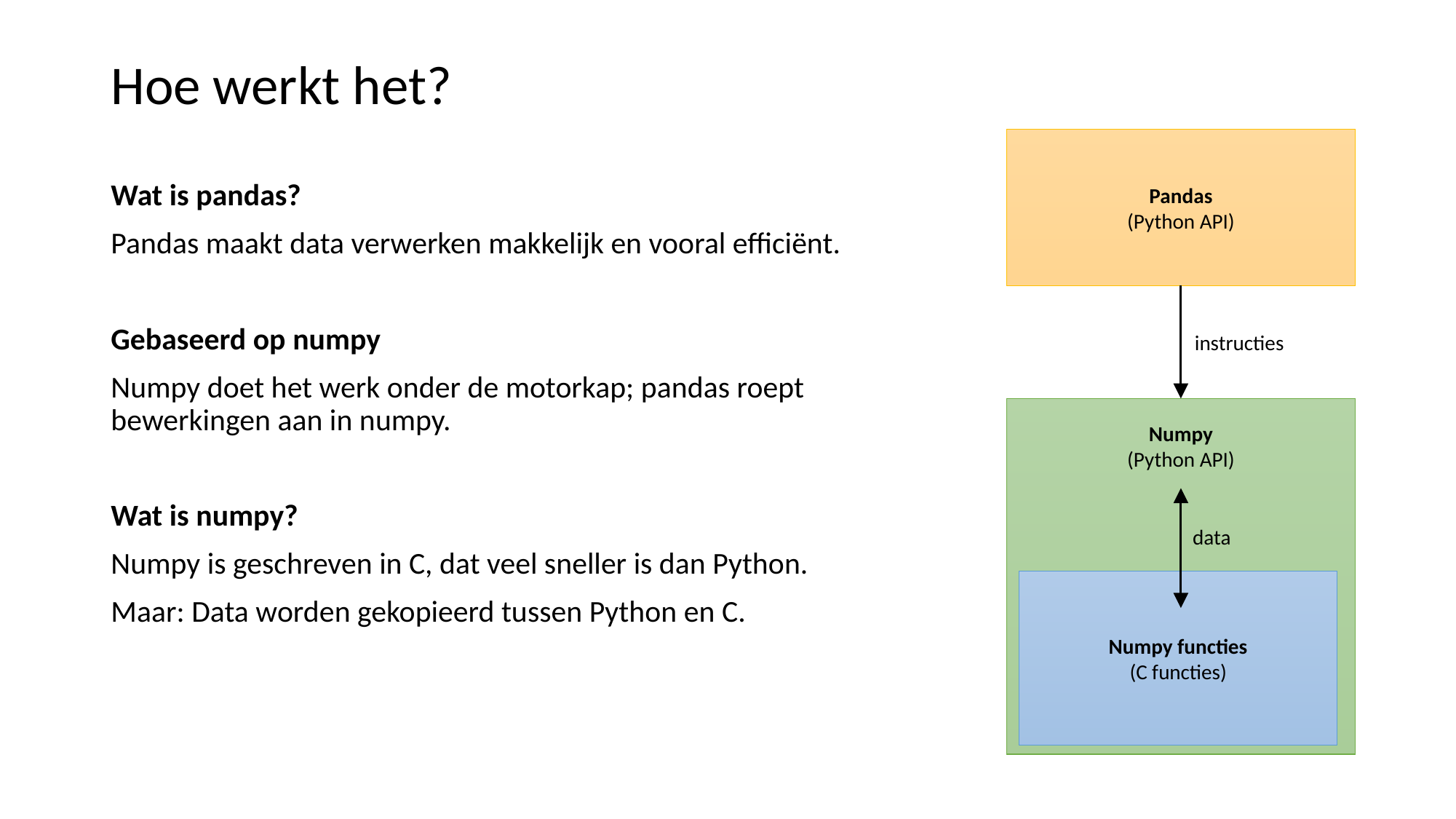

# Hoe werkt het?
Pandas
(Python API)
Wat is pandas?
Pandas maakt data verwerken makkelijk en vooral efficiënt.

Gebaseerd op numpy
Numpy doet het werk onder de motorkap; pandas roept bewerkingen aan in numpy.

Wat is numpy?
Numpy is geschreven in C, dat veel sneller is dan Python.
Maar: Data worden gekopieerd tussen Python en C.
instructies
Numpy
(Python API)
Numpy functies
(C functies)
data